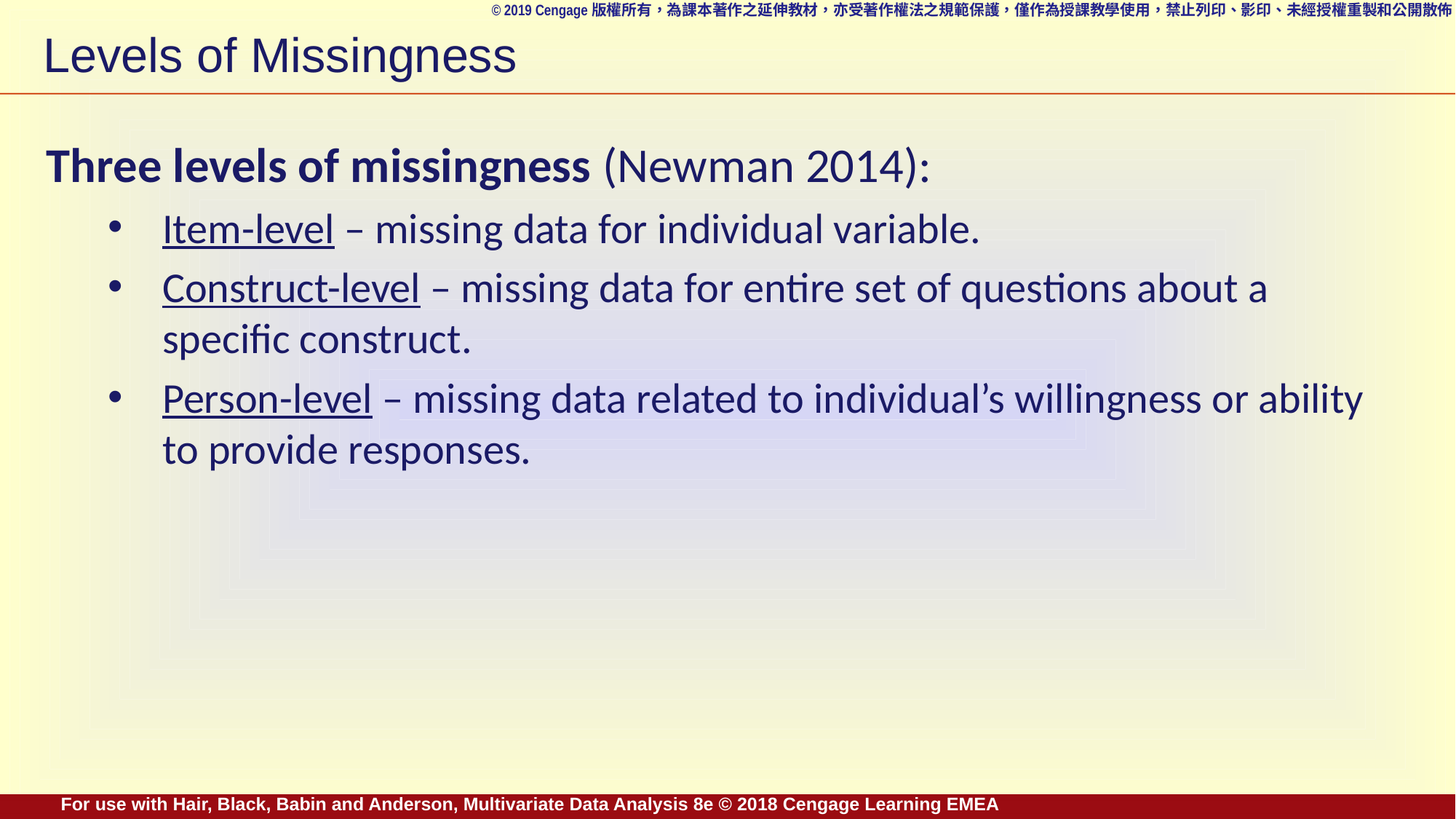

# Levels of Missingness
Three levels of missingness (Newman 2014):
Item-level – missing data for individual variable.
Construct-level – missing data for entire set of questions about a specific construct.
Person-level – missing data related to individual’s willingness or ability to provide responses.
For use with Hair, Black, Babin and Anderson, Multivariate Data Analysis 8e © 2018 Cengage Learning EMEA